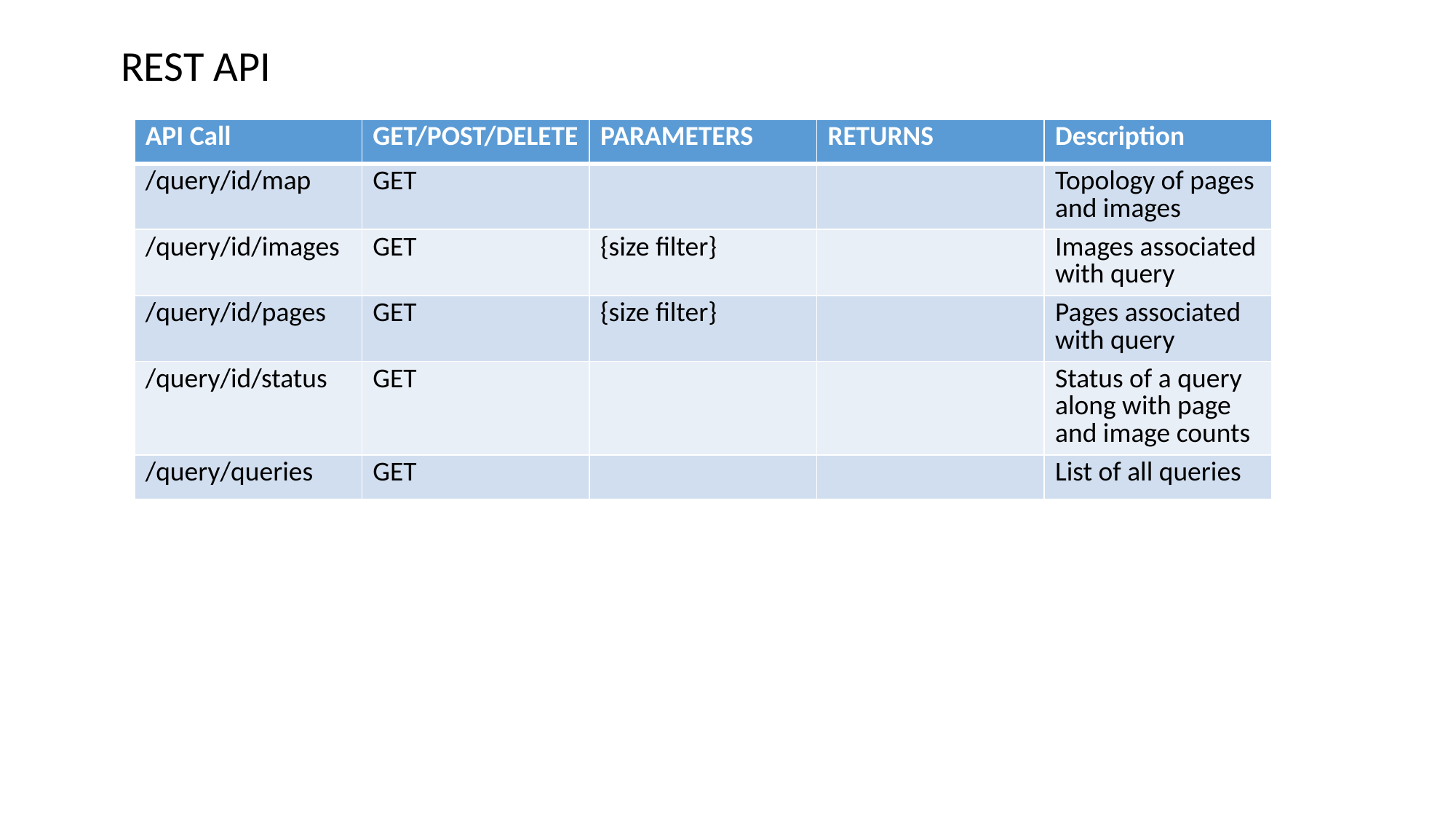

REST API

| API Call | GET/POST/DELETE | PARAMETERS | RETURNS | Description |
| --- | --- | --- | --- | --- |
| /query/id/map | GET |  |  | Topology of pages and images |
| /query/id/images | GET | {size filter} |  | Images associated with query |
| /query/id/pages | GET | {size filter} |  | Pages associated with query |
| /query/id/status | GET |  |  | Status of a query along with page and image counts |
| /query/queries | GET |  |  | List of all queries |